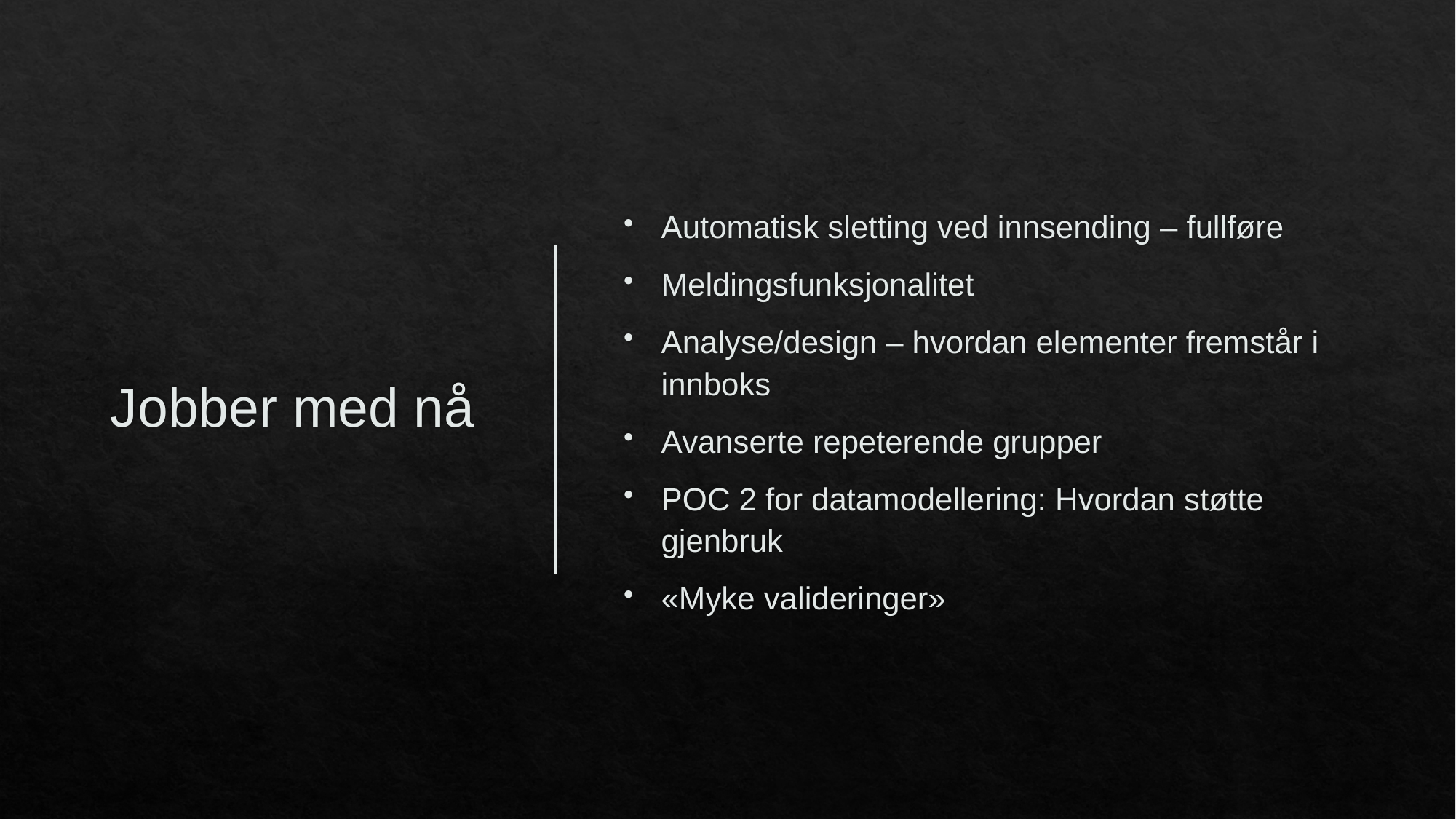

# Jobber med nå
Automatisk sletting ved innsending – fullføre
Meldingsfunksjonalitet
Analyse/design – hvordan elementer fremstår i innboks
Avanserte repeterende grupper
POC 2 for datamodellering: Hvordan støtte gjenbruk
«Myke valideringer»